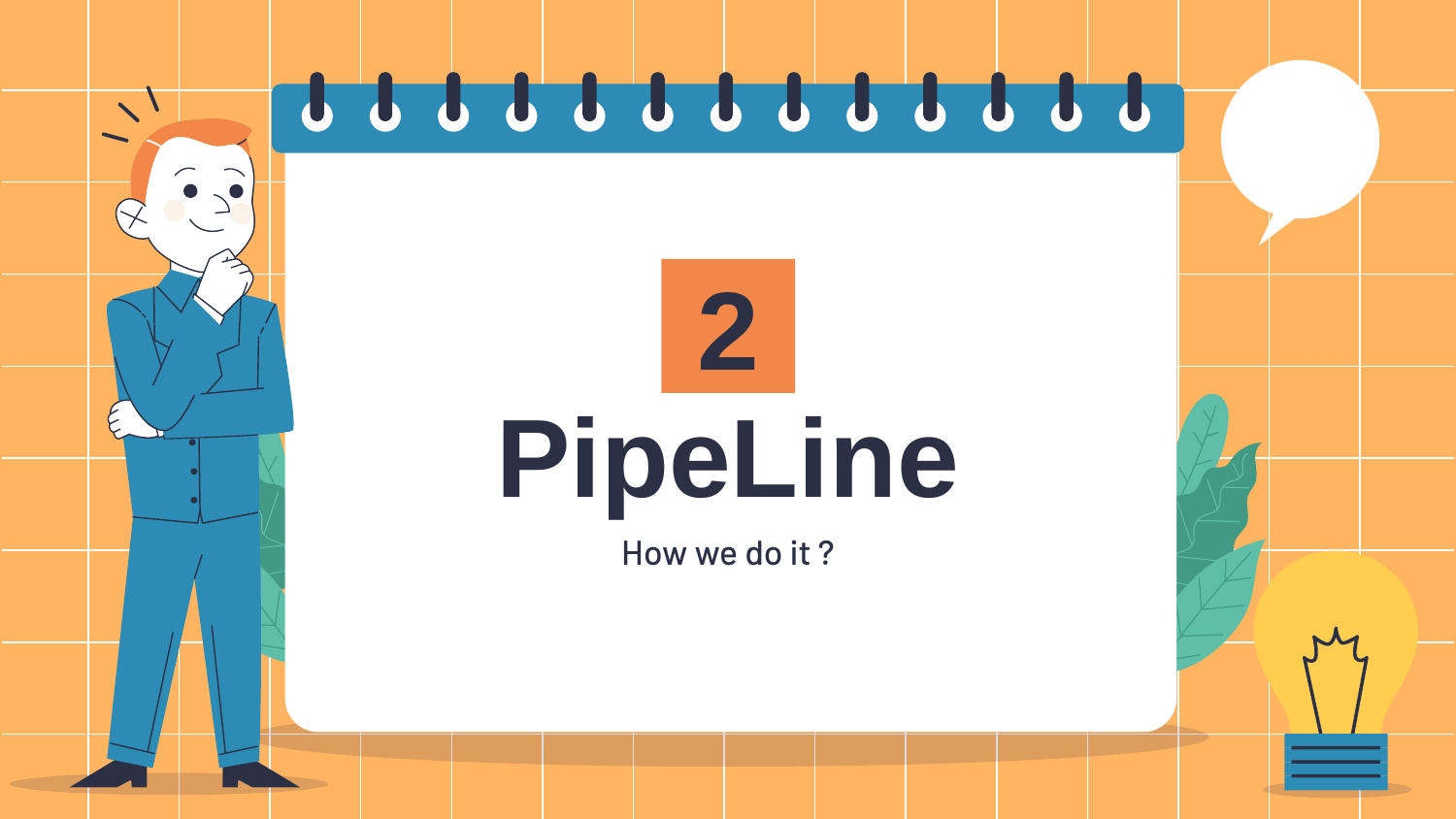

2

# PipeLine
How we do it ?